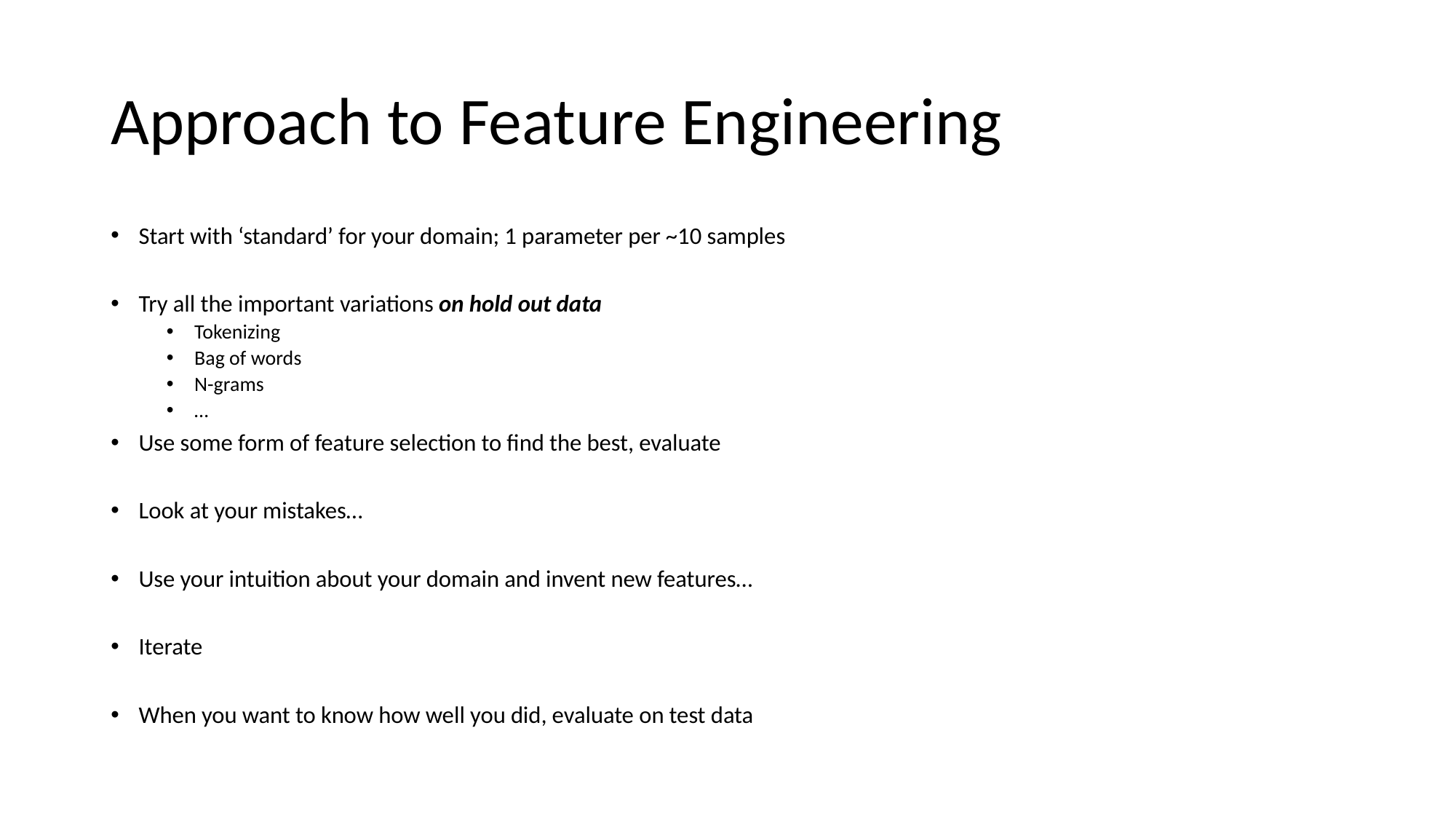

# Approach to Feature Engineering
Start with ‘standard’ for your domain; 1 parameter per ~10 samples

Try all the important variations on hold out data
Tokenizing
Bag of words
N-grams
…
Use some form of feature selection to find the best, evaluate

Look at your mistakes…

Use your intuition about your domain and invent new features…

Iterate

When you want to know how well you did, evaluate on test data